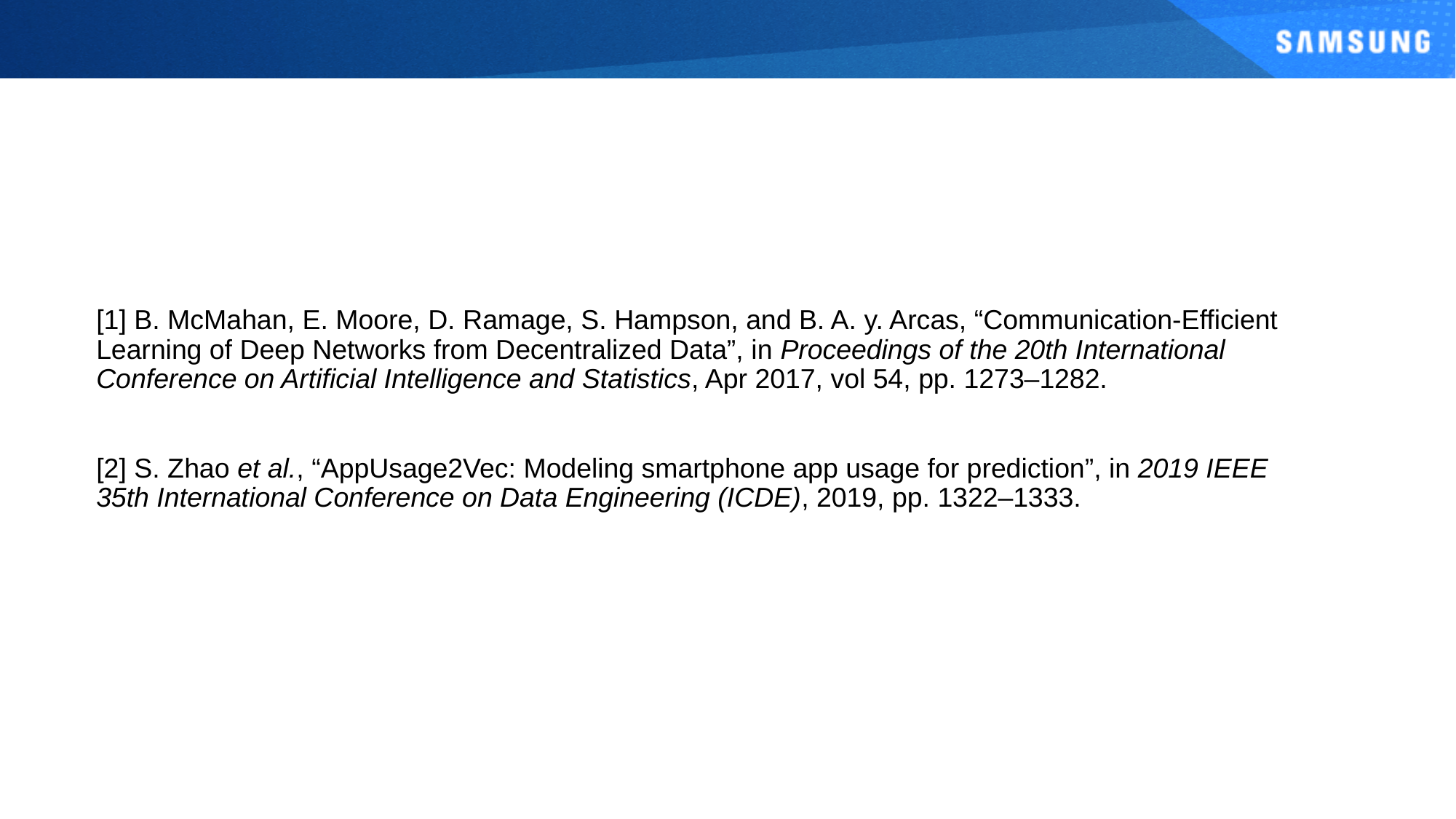

# References
[1] B. McMahan, E. Moore, D. Ramage, S. Hampson, and B. A. y. Arcas, “Communication-Efficient Learning of Deep Networks from Decentralized Data”, in Proceedings of the 20th International Conference on Artificial Intelligence and Statistics, Apr 2017, vol 54, pp. 1273–1282.

[2] S. Zhao et al., “AppUsage2Vec: Modeling smartphone app usage for prediction”, in 2019 IEEE 35th International Conference on Data Engineering (ICDE), 2019, pp. 1322–1333.